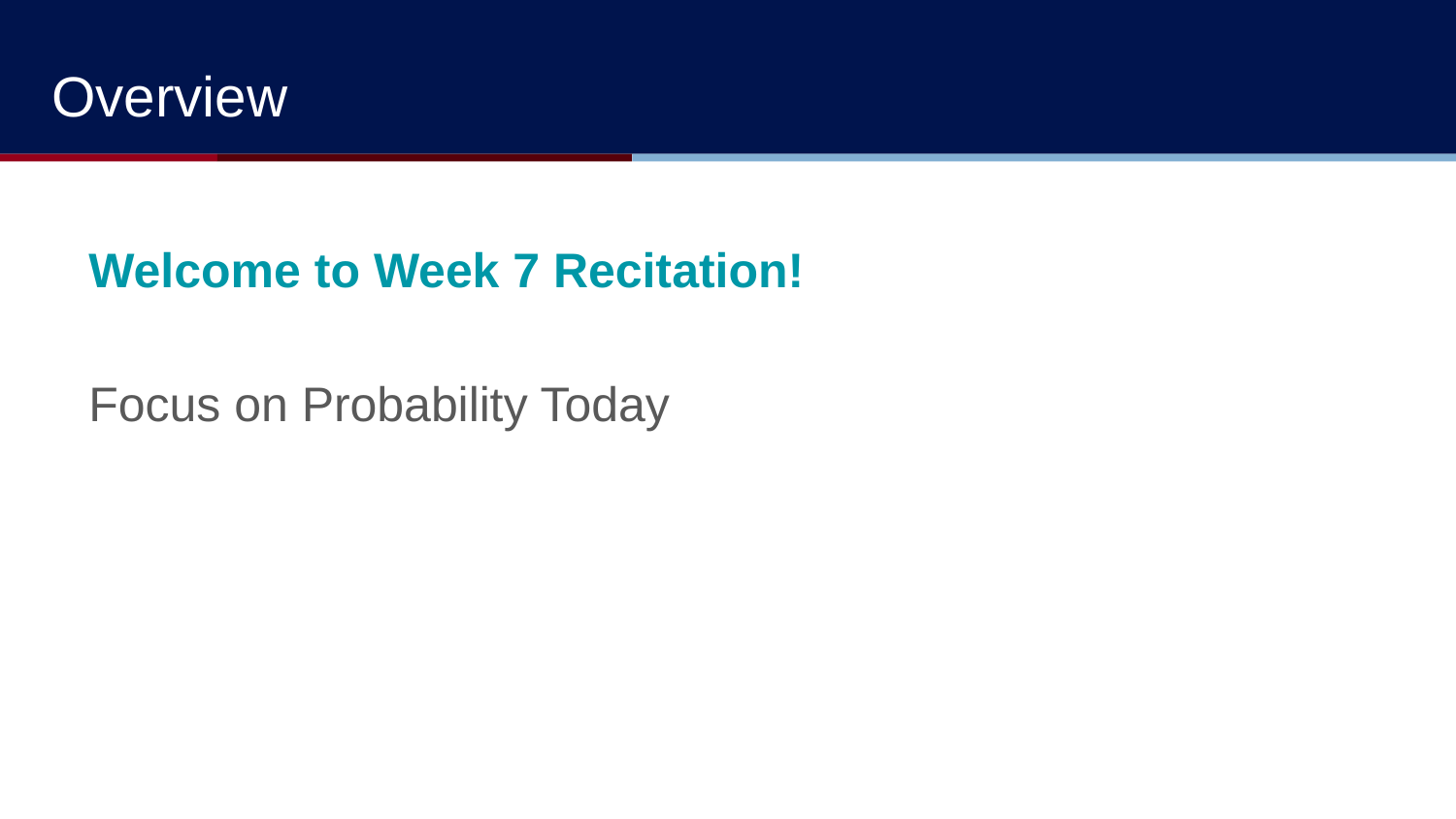

Overview
Welcome to Week 7 Recitation!

Focus on Probability Today